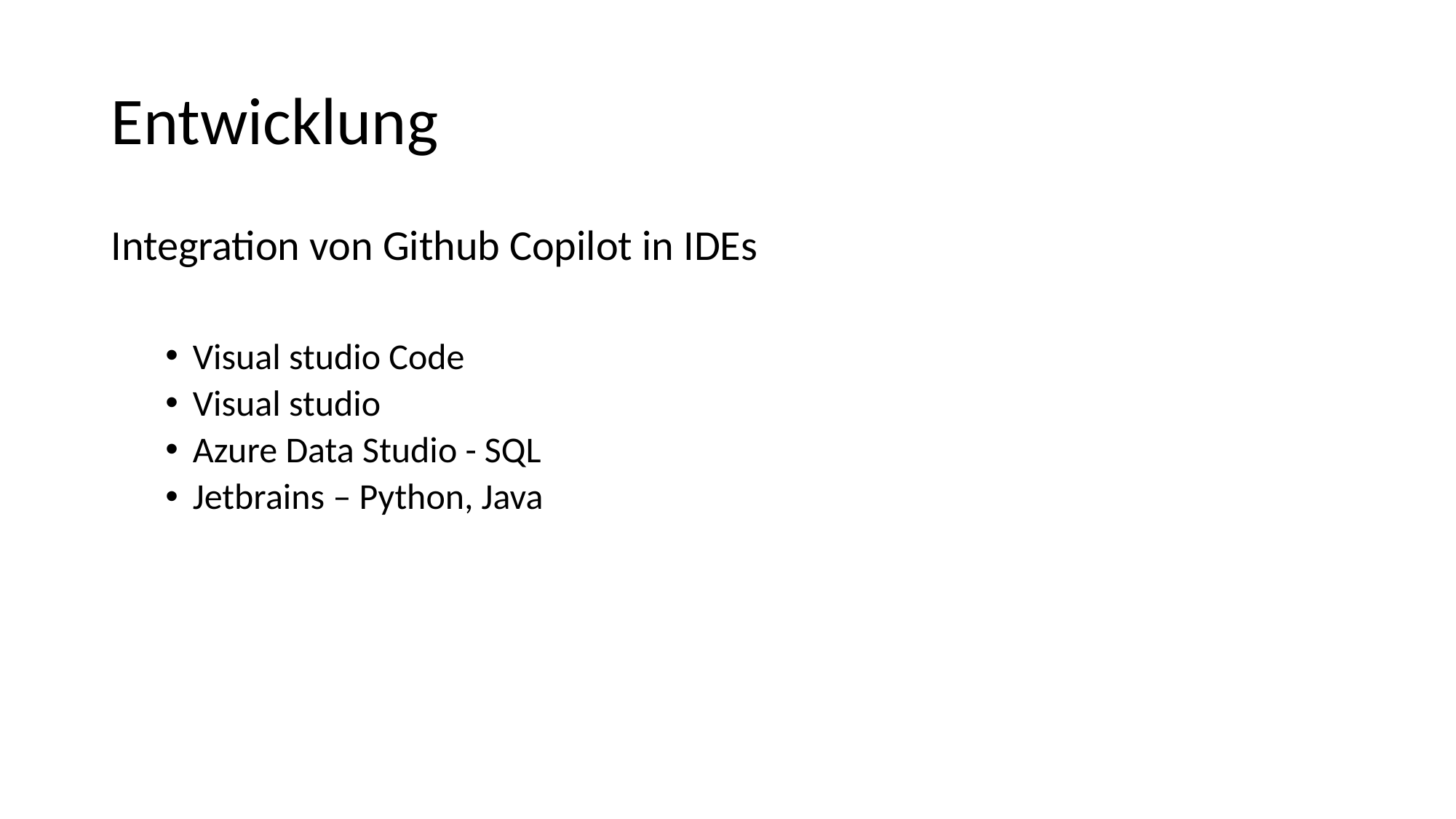

# Entwicklung
Integration von Github Copilot in IDEs

Visual studio Code
Visual studio
Azure Data Studio - SQL
Jetbrains – Python, Java